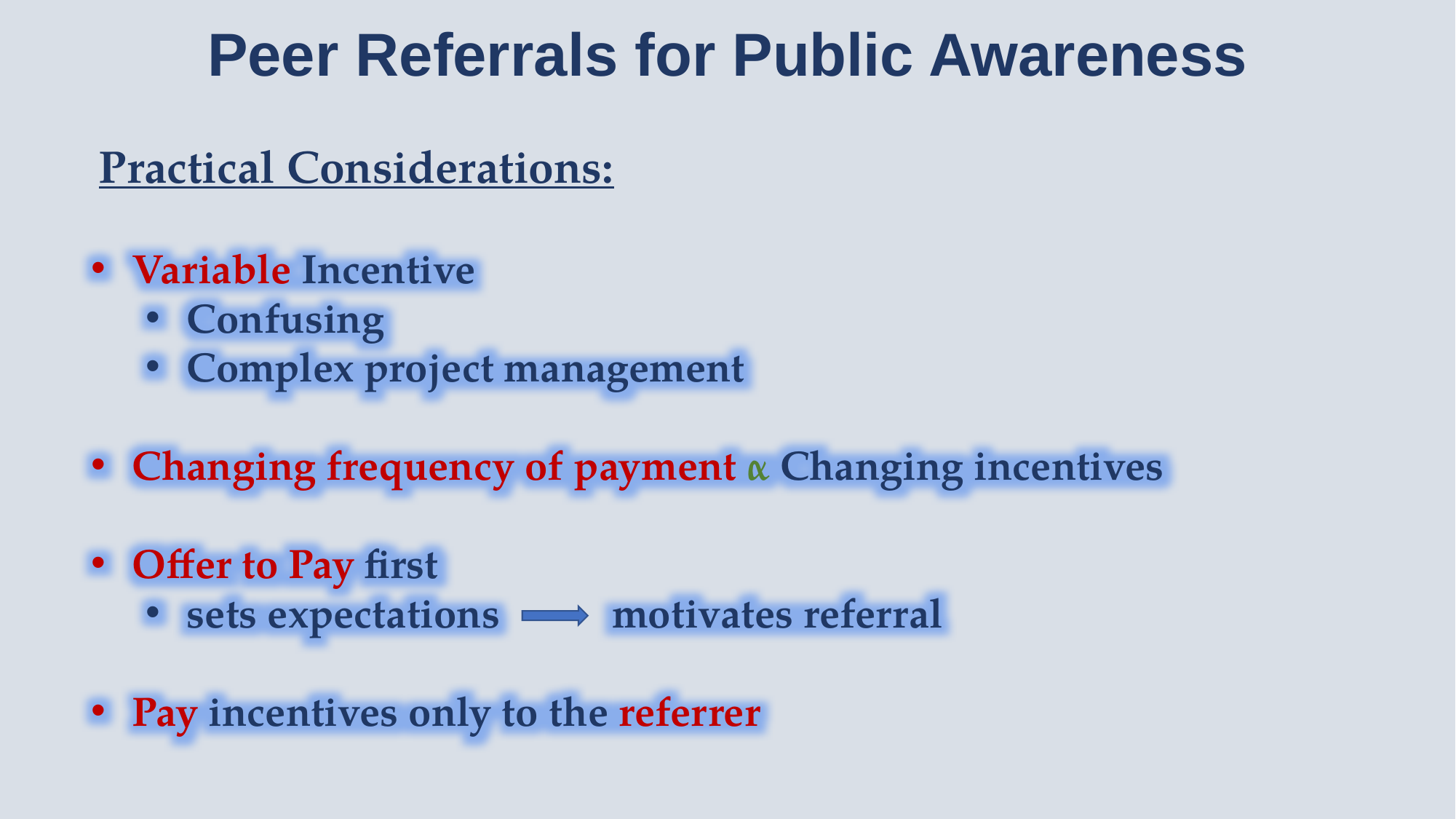

Peer Referrals for Public Awareness
Practical Considerations:
Variable Incentive
Confusing
Complex project management
Changing frequency of payment α Changing incentives
Offer to Pay first
sets expectations           motivates referral
Pay incentives only to the referrer